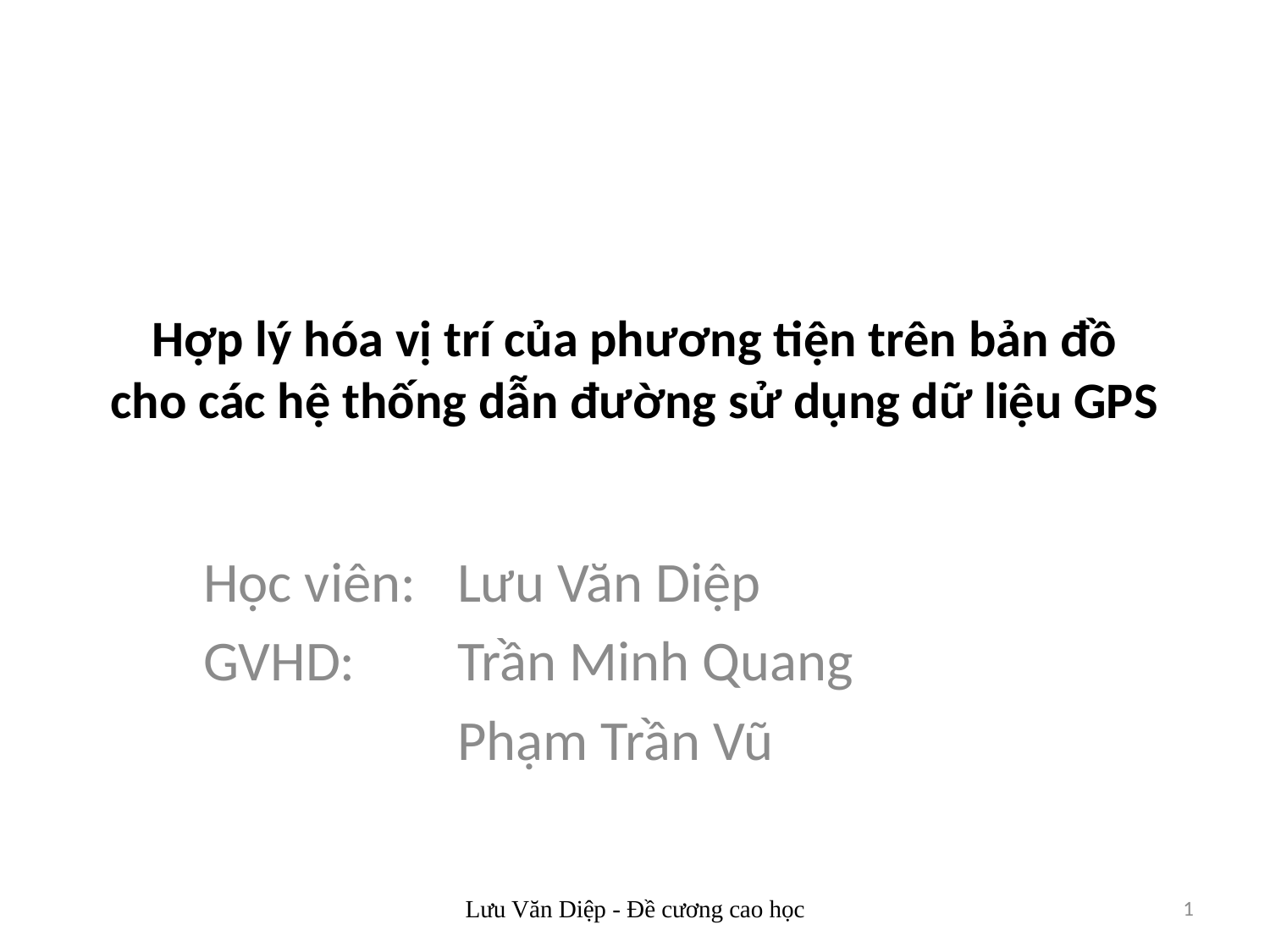

# Hợp lý hóa vị trí của phương tiện trên bản đồ cho các hệ thống dẫn đường sử dụng dữ liệu GPS
Học viên: 	Lưu Văn Diệp
GVHD: 	Trần Minh Quang
		Phạm Trần Vũ
Lưu Văn Diệp - Đề cương cao học
1